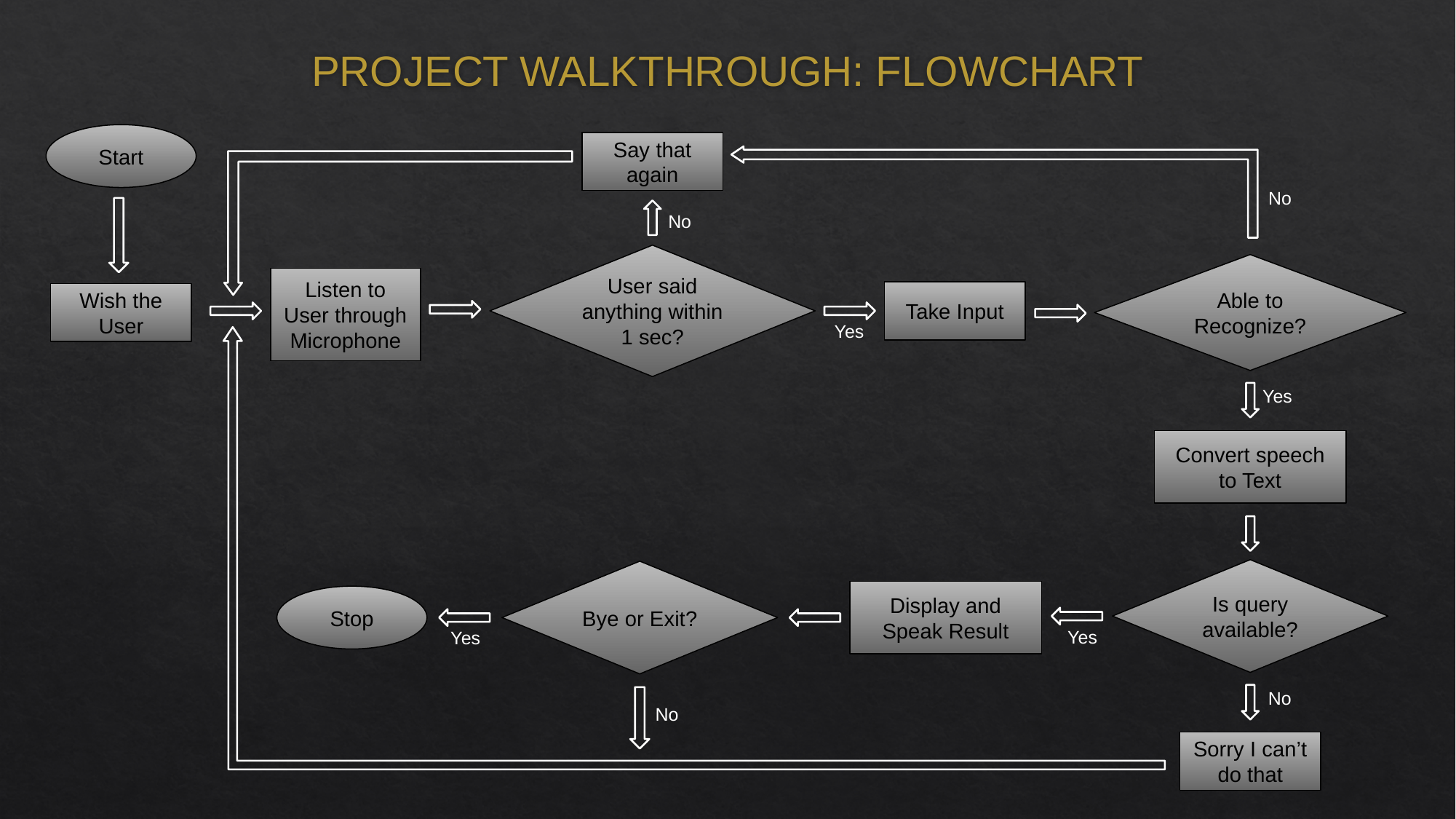

# PROJECT WALKTHROUGH: FLOWCHART
Start
Say that again

No

No

User said anything within 1 sec?
Able to Recognize?
Listen to User through Microphone
Take Input
Wish the User

Yes

Yes

Convert speech to Text

Is query available?
Bye or Exit?
Display and Speak Result
Stop

Yes
Yes
No

No
Sorry I can’t do that